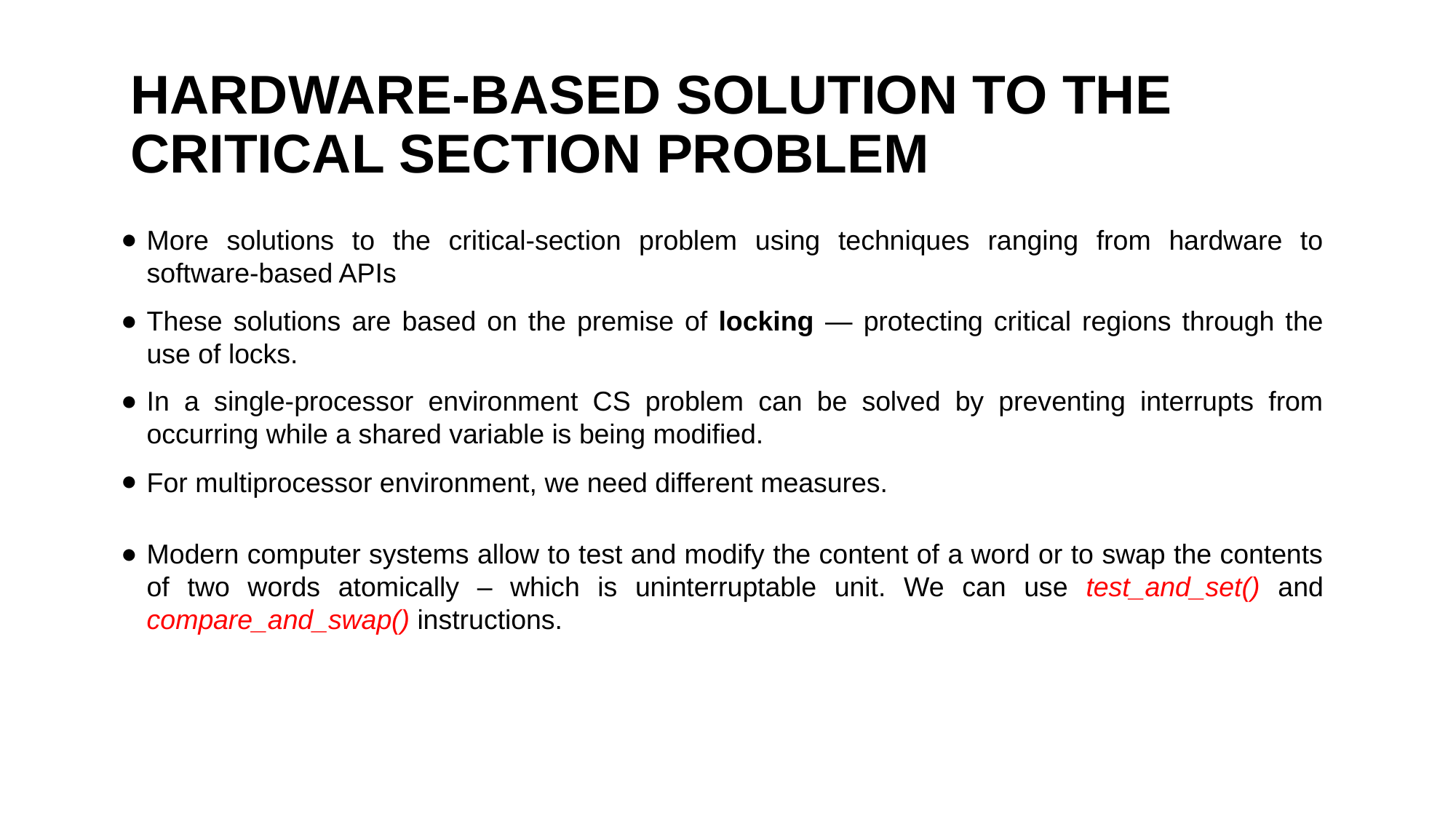

# HARDWARE-BASED SOLUTION TO THE CRITICAL SECTION PROBLEM
More solutions to the critical-section problem using techniques ranging from hardware to software-based APIs
These solutions are based on the premise of locking — protecting critical regions through the use of locks.
In a single-processor environment CS problem can be solved by preventing interrupts from occurring while a shared variable is being modified.
For multiprocessor environment, we need different measures.
Modern computer systems allow to test and modify the content of a word or to swap the contents of two words atomically – which is uninterruptable unit. We can use test_and_set() and compare_and_swap() instructions.